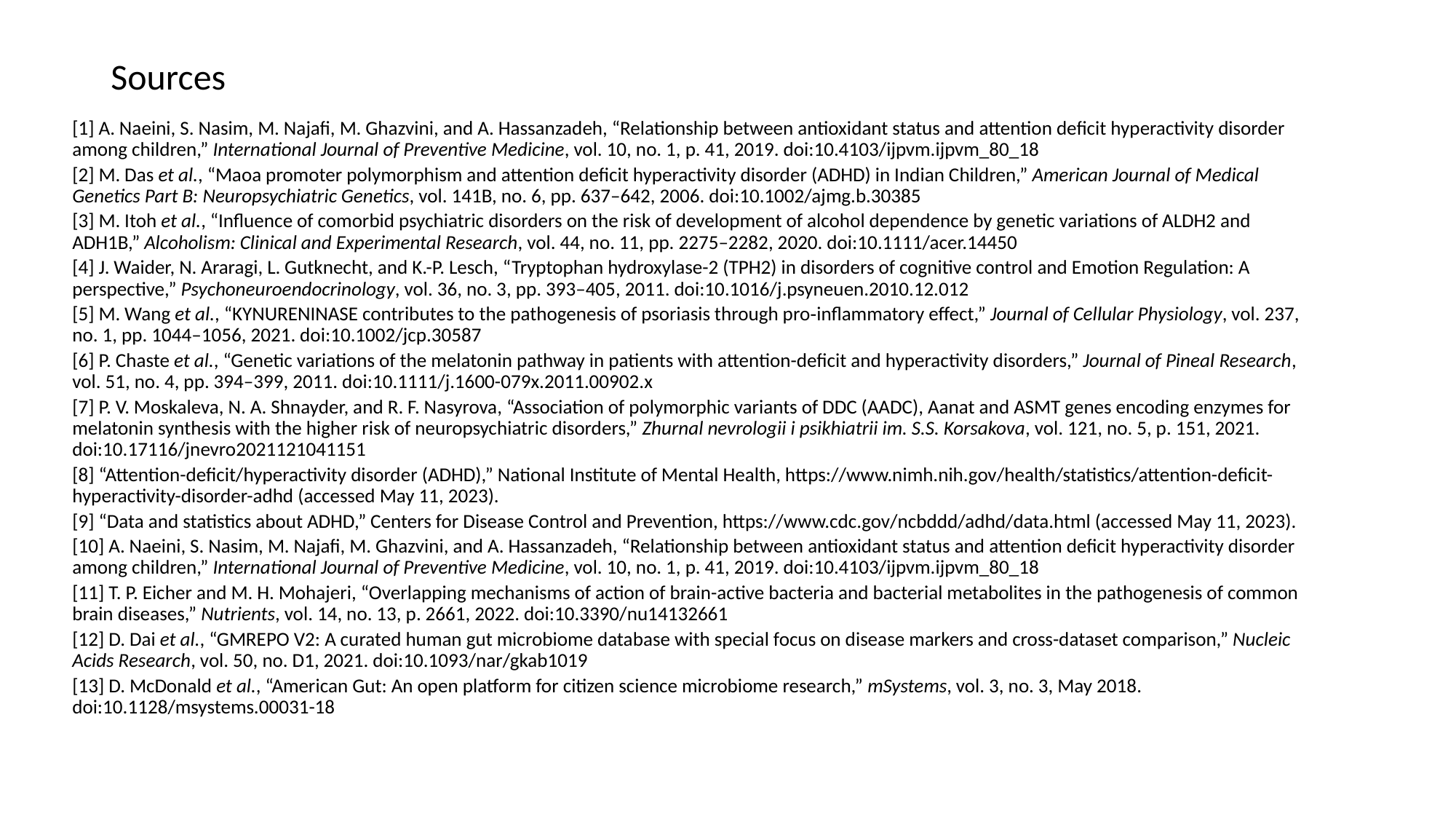

# Sources
[1] A. Naeini, S. Nasim, M. Najafi, M. Ghazvini, and A. Hassanzadeh, “Relationship between antioxidant status and attention deficit hyperactivity disorder among children,” International Journal of Preventive Medicine, vol. 10, no. 1, p. 41, 2019. doi:10.4103/ijpvm.ijpvm_80_18
[2] M. Das et al., “Maoa promoter polymorphism and attention deficit hyperactivity disorder (ADHD) in Indian Children,” American Journal of Medical Genetics Part B: Neuropsychiatric Genetics, vol. 141B, no. 6, pp. 637–642, 2006. doi:10.1002/ajmg.b.30385
[3] M. Itoh et al., “Influence of comorbid psychiatric disorders on the risk of development of alcohol dependence by genetic variations of ALDH2 and ADH1B,” Alcoholism: Clinical and Experimental Research, vol. 44, no. 11, pp. 2275–2282, 2020. doi:10.1111/acer.14450
[4] J. Waider, N. Araragi, L. Gutknecht, and K.-P. Lesch, “Tryptophan hydroxylase-2 (TPH2) in disorders of cognitive control and Emotion Regulation: A perspective,” Psychoneuroendocrinology, vol. 36, no. 3, pp. 393–405, 2011. doi:10.1016/j.psyneuen.2010.12.012
[5] M. Wang et al., “KYNURENINASE contributes to the pathogenesis of psoriasis through pro‐inflammatory effect,” Journal of Cellular Physiology, vol. 237, no. 1, pp. 1044–1056, 2021. doi:10.1002/jcp.30587
[6] P. Chaste et al., “Genetic variations of the melatonin pathway in patients with attention-deficit and hyperactivity disorders,” Journal of Pineal Research, vol. 51, no. 4, pp. 394–399, 2011. doi:10.1111/j.1600-079x.2011.00902.x
[7] P. V. Moskaleva, N. A. Shnayder, and R. F. Nasyrova, “Association of polymorphic variants of DDC (AADC), Aanat and ASMT genes encoding enzymes for melatonin synthesis with the higher risk of neuropsychiatric disorders,” Zhurnal nevrologii i psikhiatrii im. S.S. Korsakova, vol. 121, no. 5, p. 151, 2021. doi:10.17116/jnevro2021121041151
[8] “Attention-deficit/hyperactivity disorder (ADHD),” National Institute of Mental Health, https://www.nimh.nih.gov/health/statistics/attention-deficit-hyperactivity-disorder-adhd (accessed May 11, 2023).
[9] “Data and statistics about ADHD,” Centers for Disease Control and Prevention, https://www.cdc.gov/ncbddd/adhd/data.html (accessed May 11, 2023).
[10] A. Naeini, S. Nasim, M. Najafi, M. Ghazvini, and A. Hassanzadeh, “Relationship between antioxidant status and attention deficit hyperactivity disorder among children,” International Journal of Preventive Medicine, vol. 10, no. 1, p. 41, 2019. doi:10.4103/ijpvm.ijpvm_80_18
[11] T. P. Eicher and M. H. Mohajeri, “Overlapping mechanisms of action of brain-active bacteria and bacterial metabolites in the pathogenesis of common brain diseases,” Nutrients, vol. 14, no. 13, p. 2661, 2022. doi:10.3390/nu14132661
[12] D. Dai et al., “GMREPO V2: A curated human gut microbiome database with special focus on disease markers and cross-dataset comparison,” Nucleic Acids Research, vol. 50, no. D1, 2021. doi:10.1093/nar/gkab1019
[13] D. McDonald et al., “American Gut: An open platform for citizen science microbiome research,” mSystems, vol. 3, no. 3, May 2018. doi:10.1128/msystems.00031-18